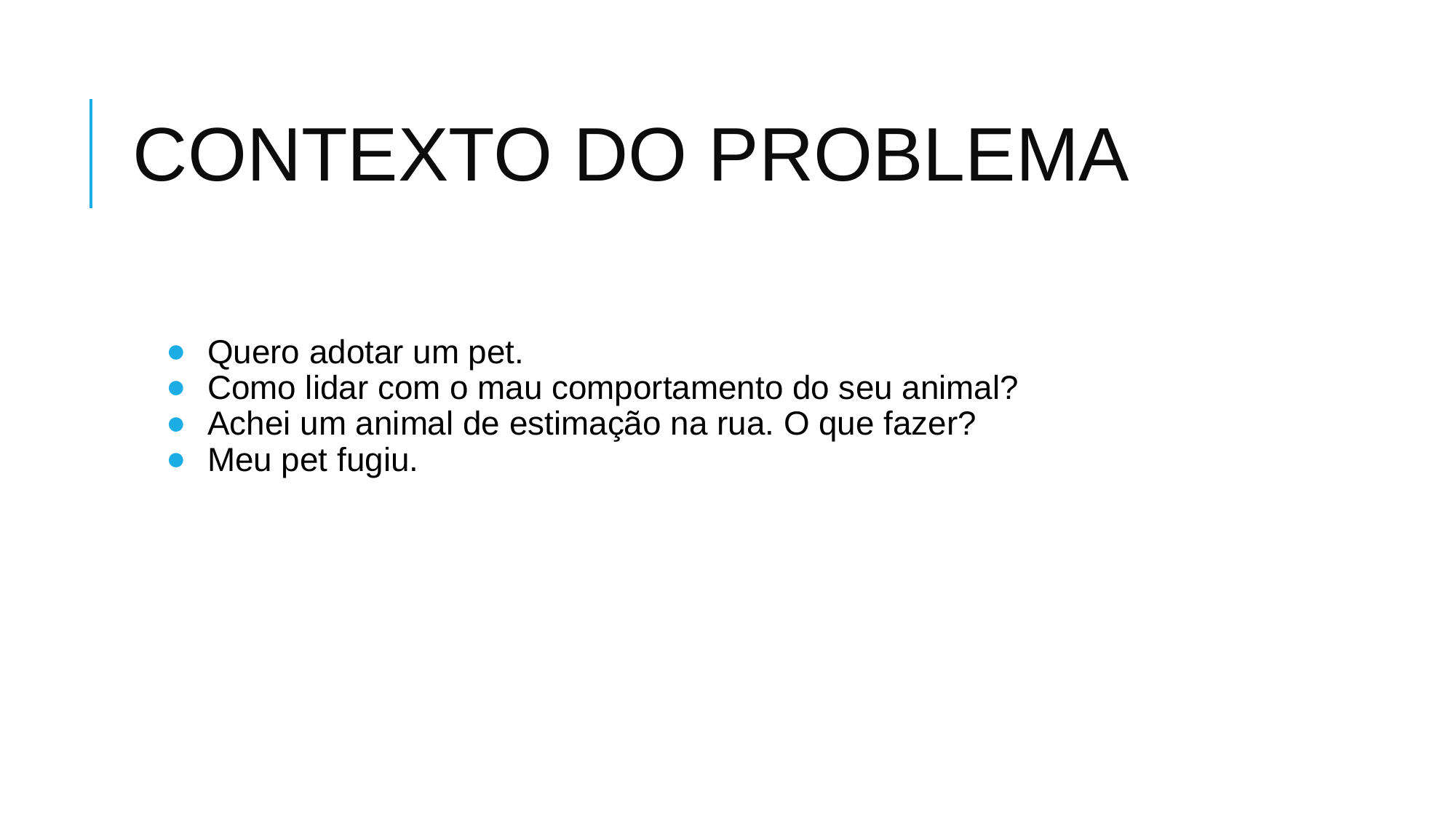

# CONTEXTO DO PROBLEMA
Quero adotar um pet.
Como lidar com o mau comportamento do seu animal?
Achei um animal de estimação na rua. O que fazer?
Meu pet fugiu.